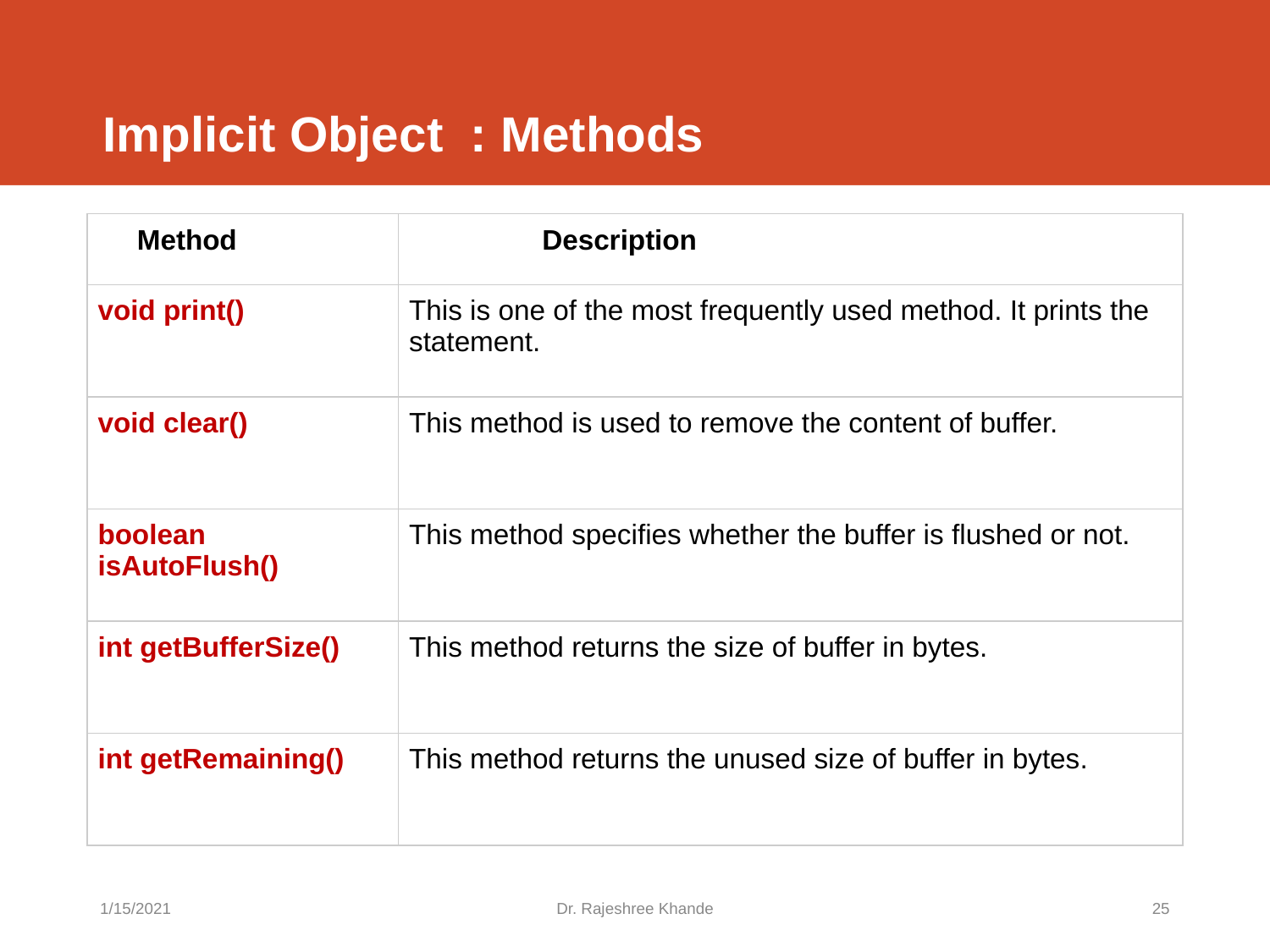

# Implicit Object  : Methods
| Method | Description |
| --- | --- |
| void print() | This is one of the most frequently used method. It prints the statement. |
| void clear() | This method is used to remove the content of buffer. |
| boolean isAutoFlush() | This method specifies whether the buffer is flushed or not. |
| int getBufferSize() | This method returns the size of buffer in bytes. |
| int getRemaining() | This method returns the unused size of buffer in bytes. |
1/15/2021
Dr. Rajeshree Khande
25